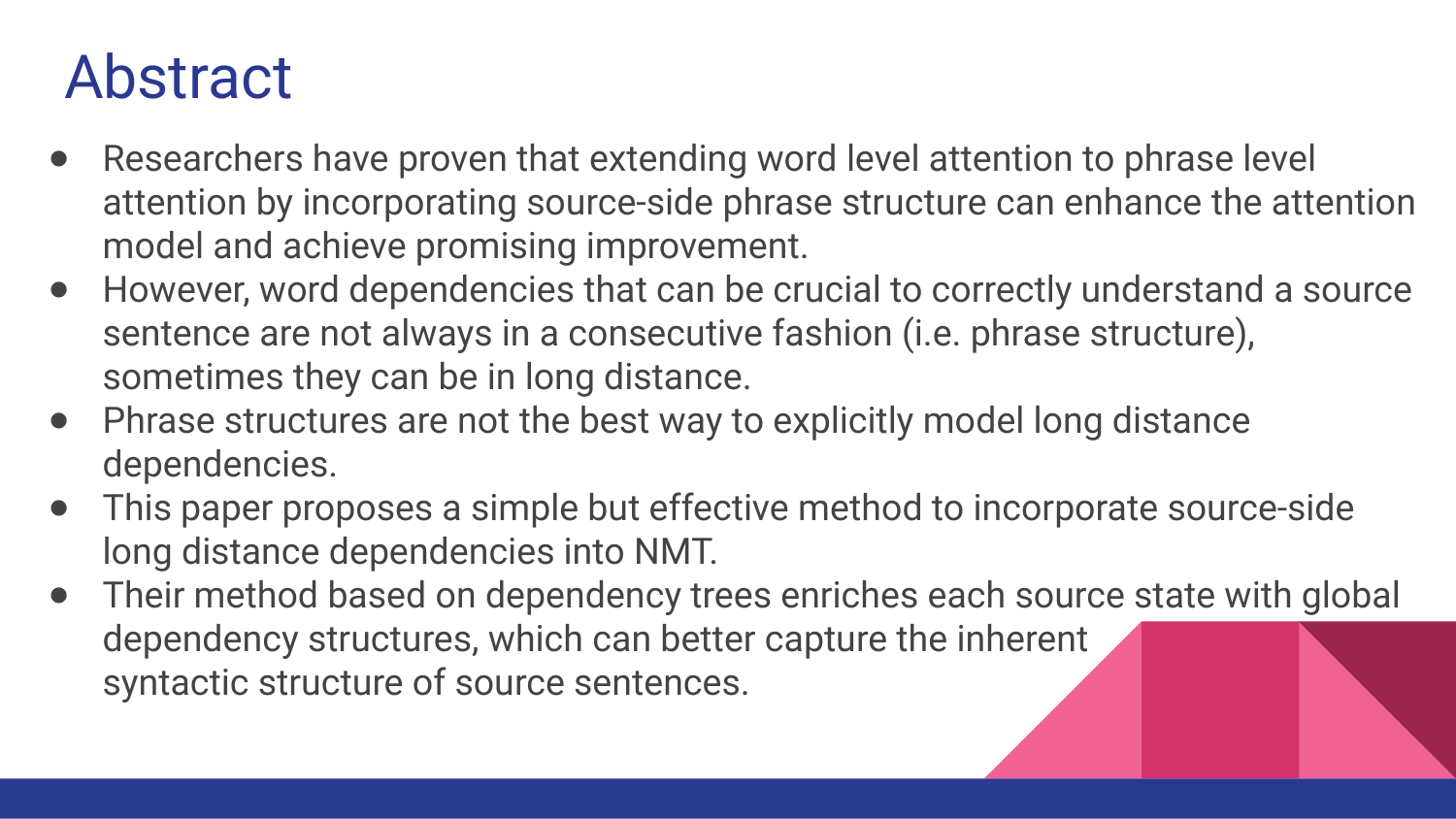

# Abstract
Researchers have proven that extending word level attention to phrase level attention by incorporating source-side phrase structure can enhance the attention model and achieve promising improvement.
However, word dependencies that can be crucial to correctly understand a source sentence are not always in a consecutive fashion (i.e. phrase structure), sometimes they can be in long distance.
Phrase structures are not the best way to explicitly model long distance dependencies.
This paper proposes a simple but effective method to incorporate source-side long distance dependencies into NMT.
Their method based on dependency trees enriches each source state with global dependency structures, which can better capture the inherent
syntactic structure of source sentences.